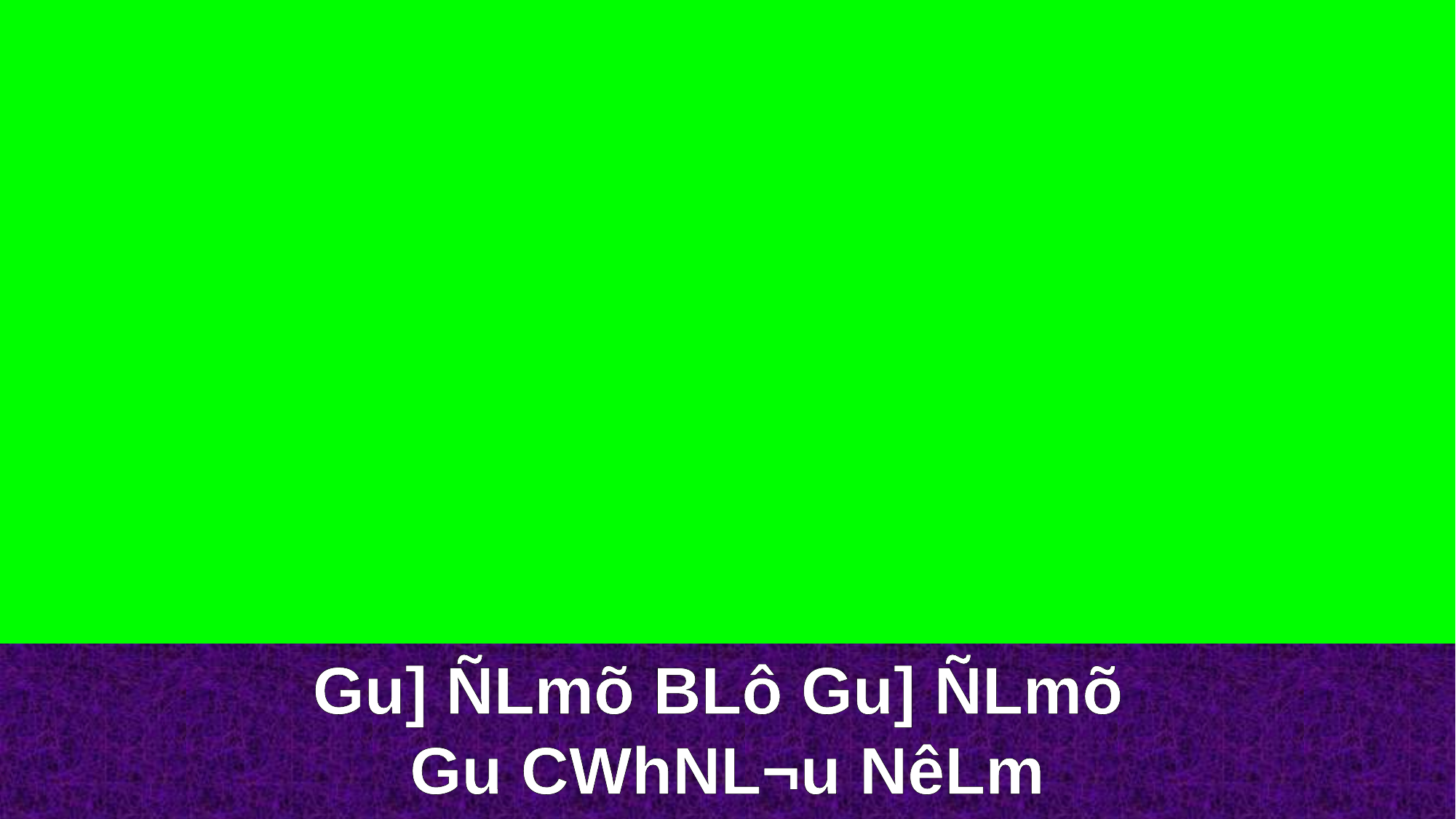

Gu] ÑLmõ BLô Gu] ÑLmõ
Gu CWhNL¬u NêLm úTWô]kRm